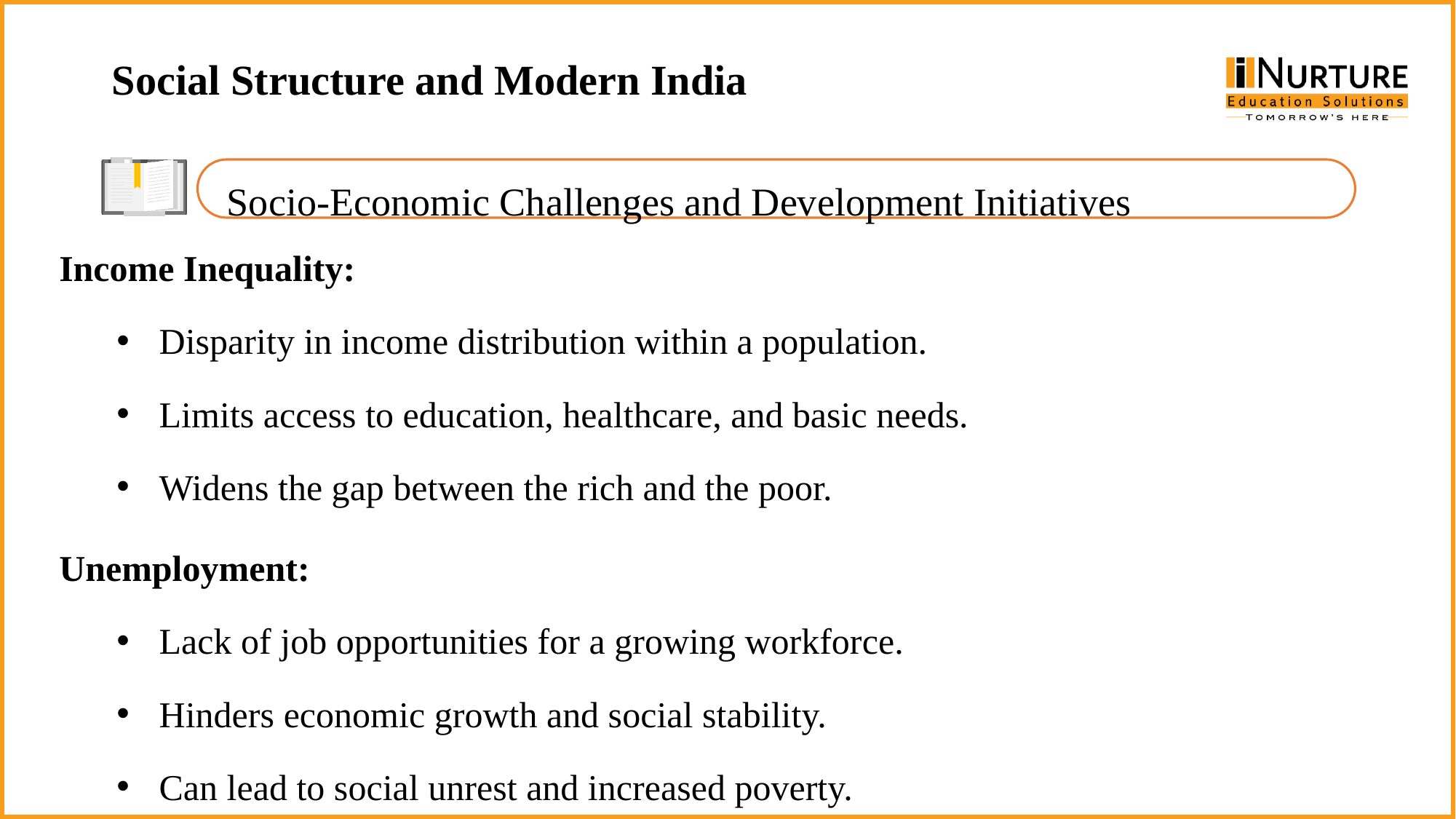

Social Structure and Modern India
 Socio-Economic Challenges and Development Initiatives

Income Inequality:
Disparity in income distribution within a population.
Limits access to education, healthcare, and basic needs.
Widens the gap between the rich and the poor.
Unemployment:
Lack of job opportunities for a growing workforce.
Hinders economic growth and social stability.
Can lead to social unrest and increased poverty.